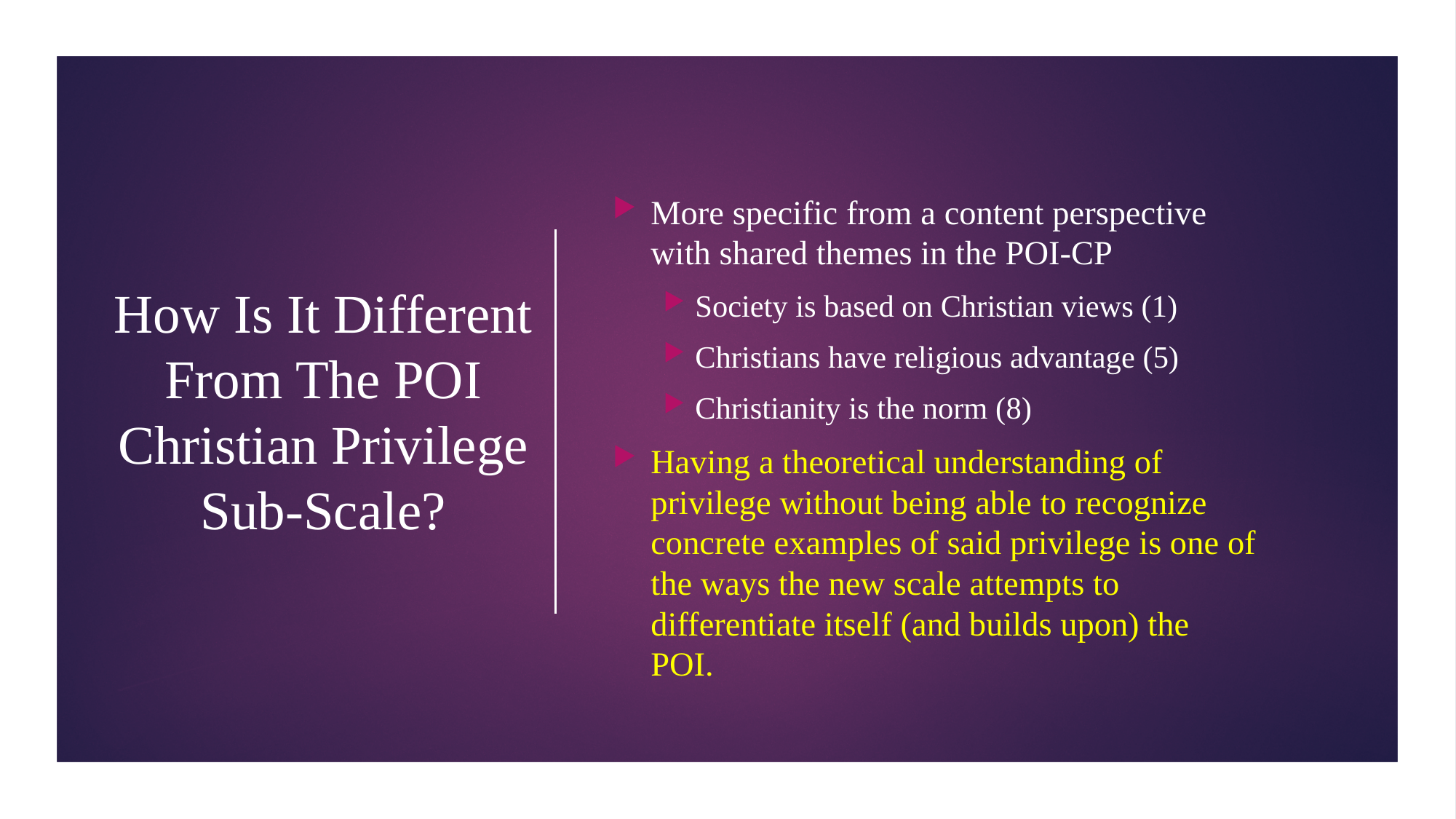

# How Is It Different From The POI Christian Privilege Sub-Scale?

More specific from a content perspective with shared themes in the POI-CP
Society is based on Christian views (1)
Christians have religious advantage (5)
Christianity is the norm (8)
Having a theoretical understanding of privilege without being able to recognize concrete examples of said privilege is one of the ways the new scale attempts to differentiate itself (and builds upon) the POI.